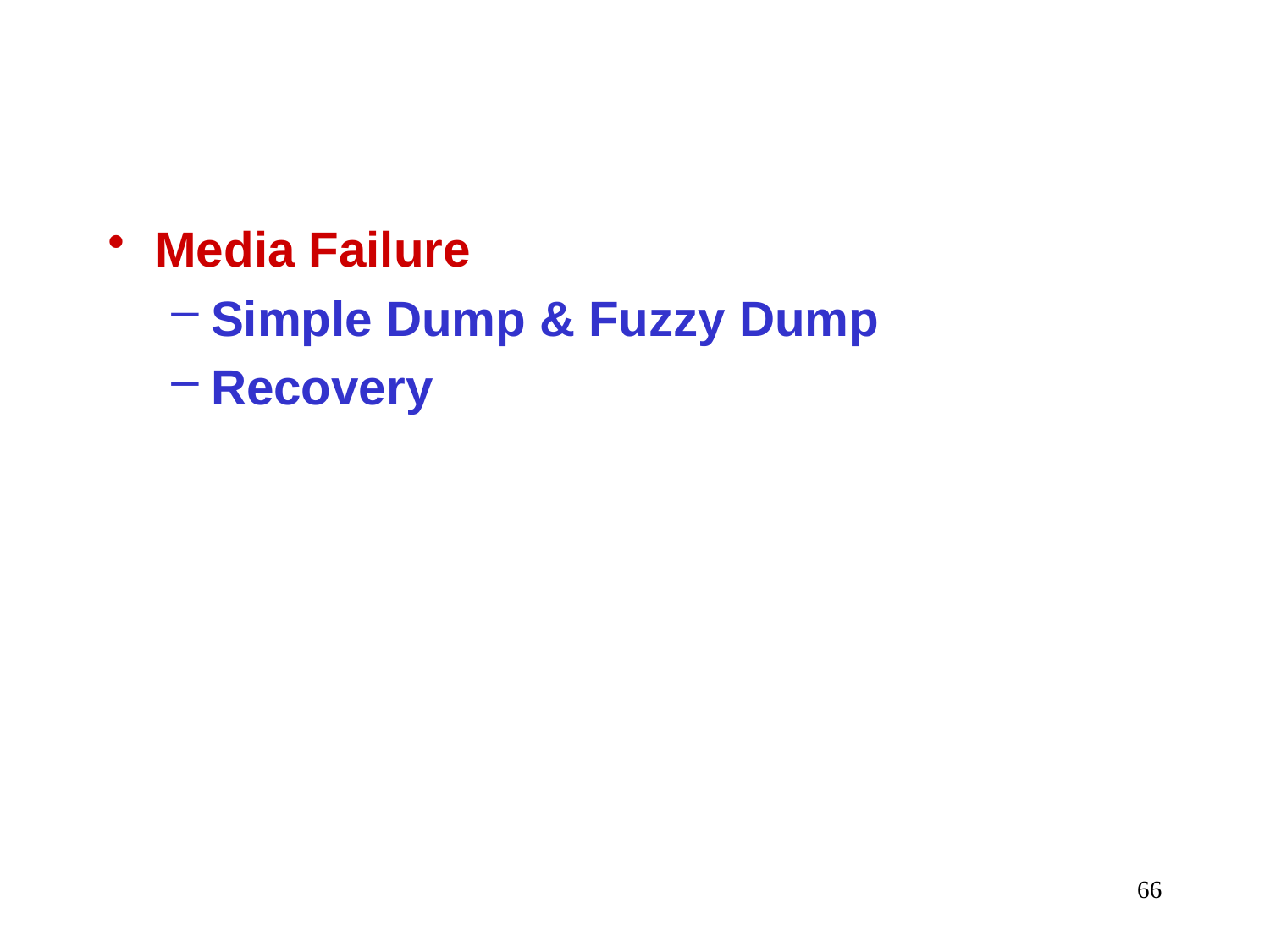

# Media Failure
Simple Dump & Fuzzy Dump
Recovery

66